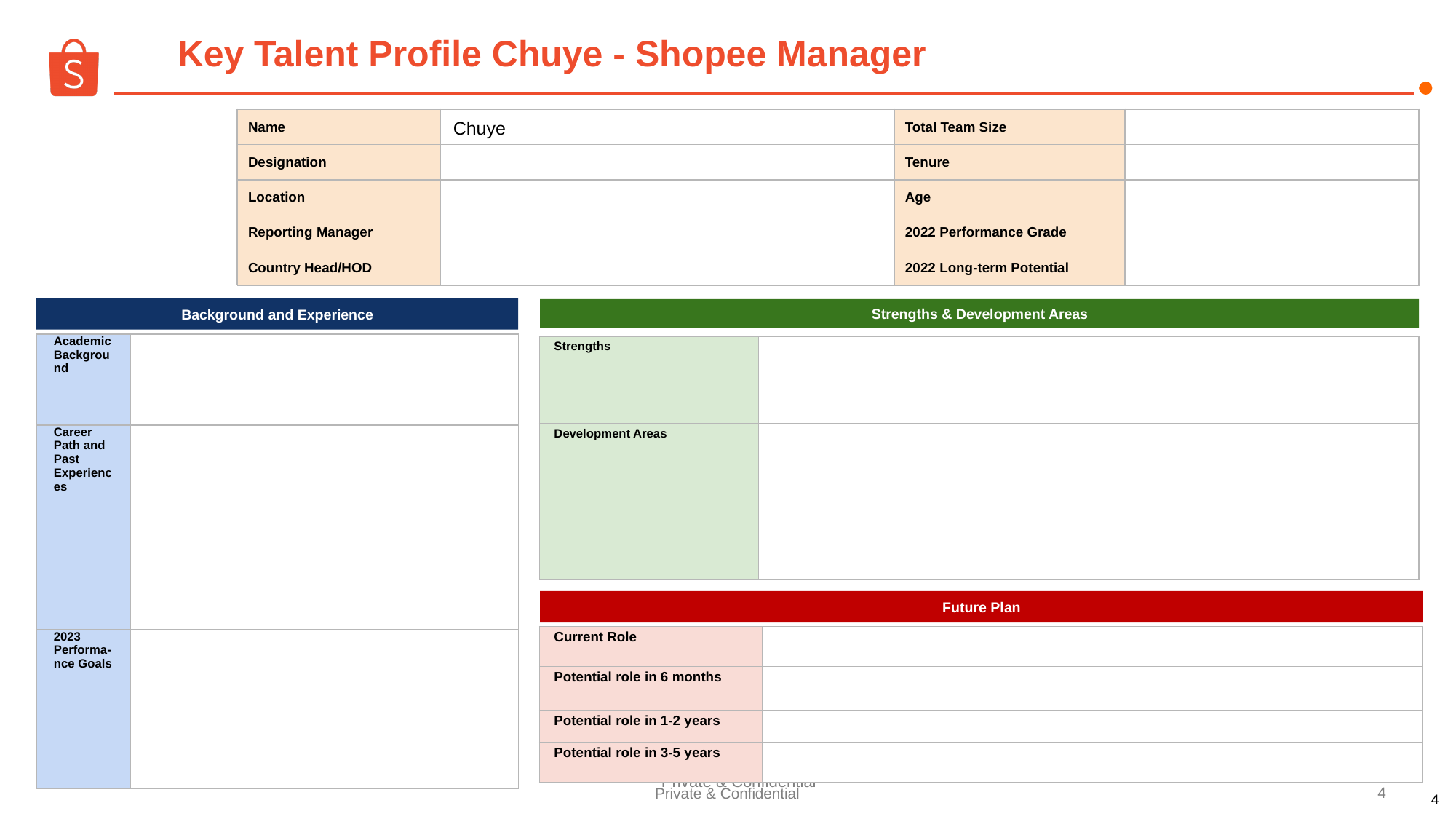

Key Talent Profile Chuye - Shopee Manager
Chuye